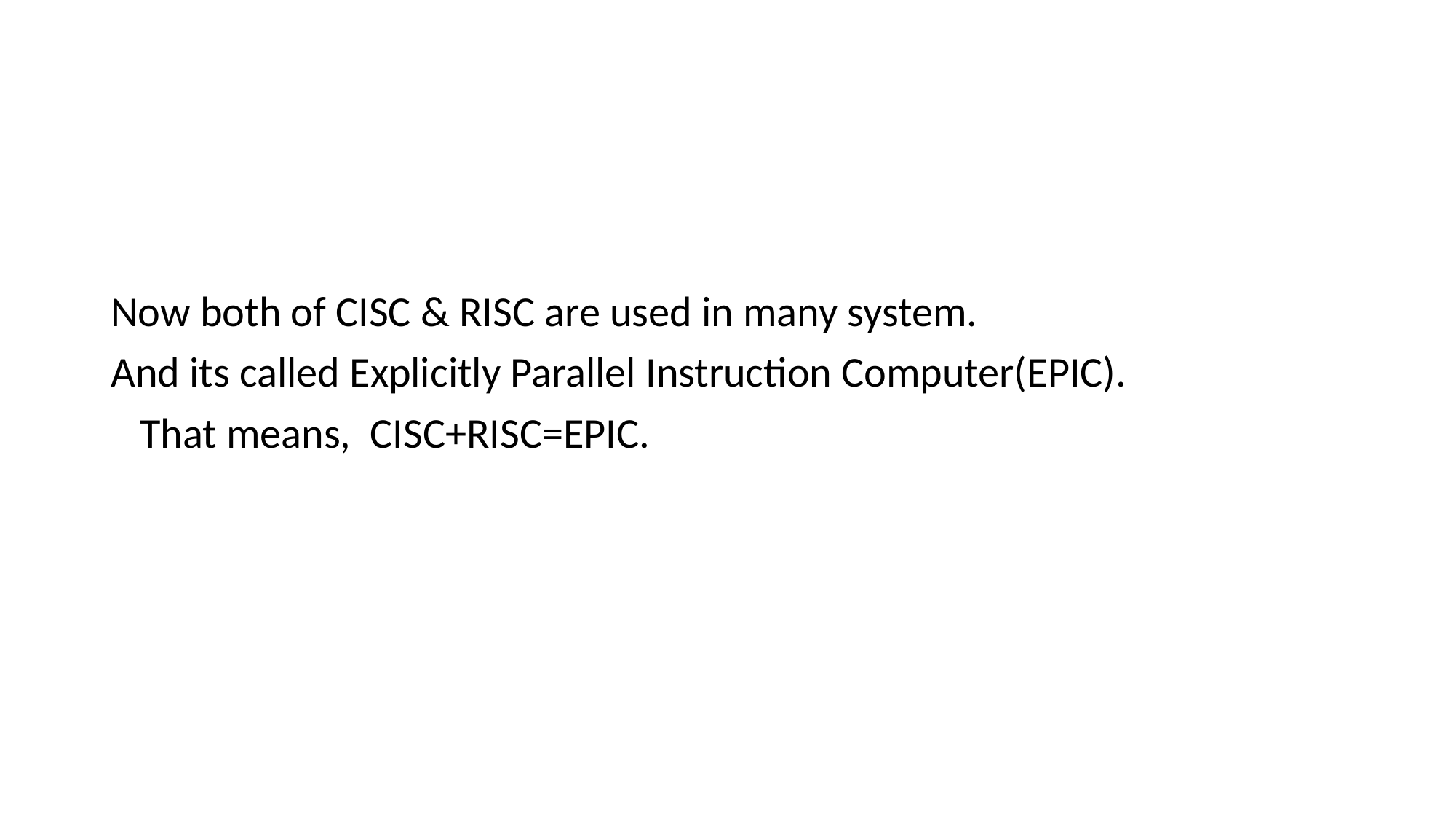

#

Now both of CISC & RISC are used in many system.
And its called Explicitly Parallel Instruction Computer(EPIC).
   That means,  CISC+RISC=EPIC.